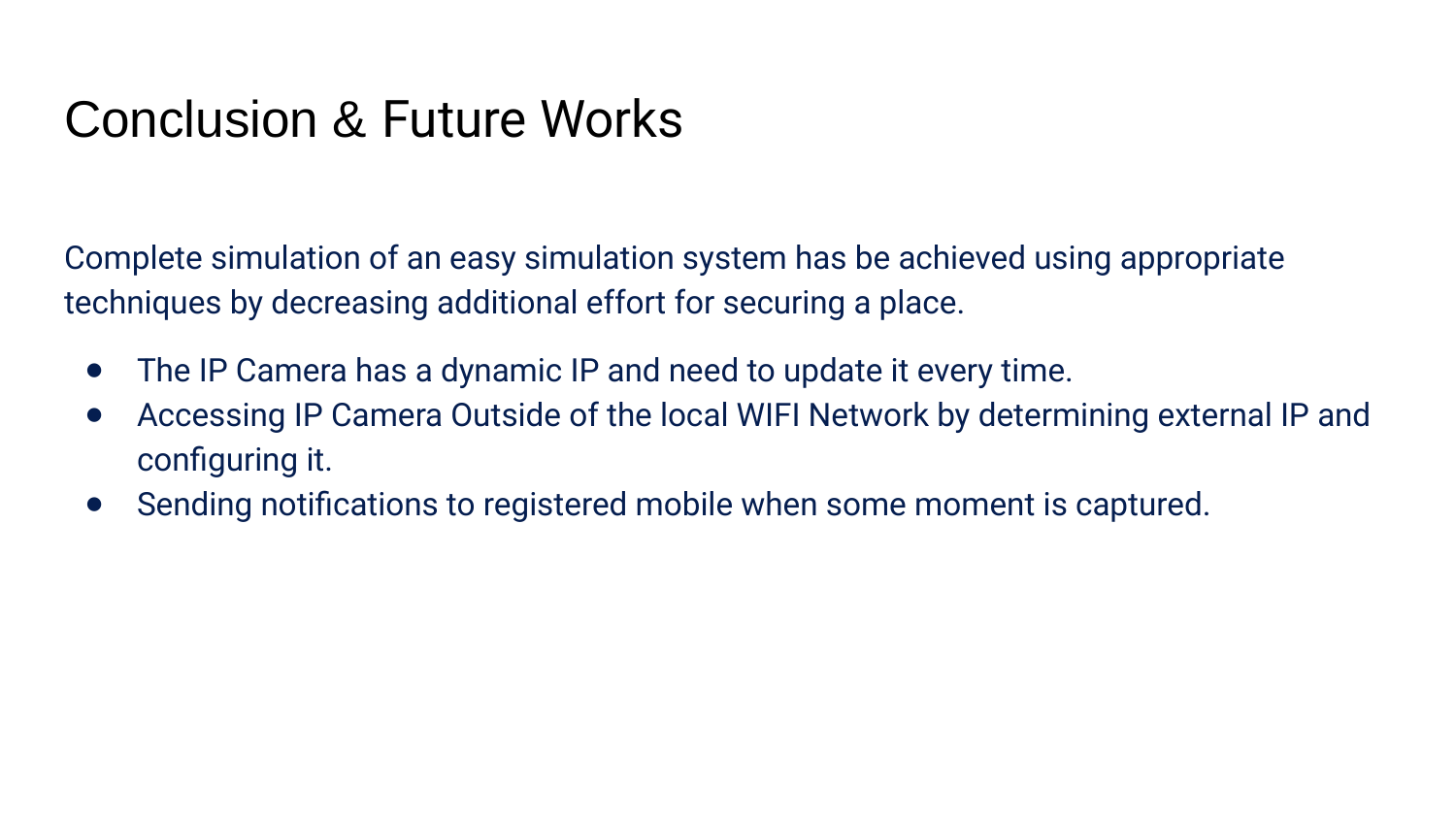

# Conclusion & Future Works
Complete simulation of an easy simulation system has be achieved using appropriate techniques by decreasing additional effort for securing a place.
The IP Camera has a dynamic IP and need to update it every time.
Accessing IP Camera Outside of the local WIFI Network by determining external IP and configuring it.
Sending notifications to registered mobile when some moment is captured.